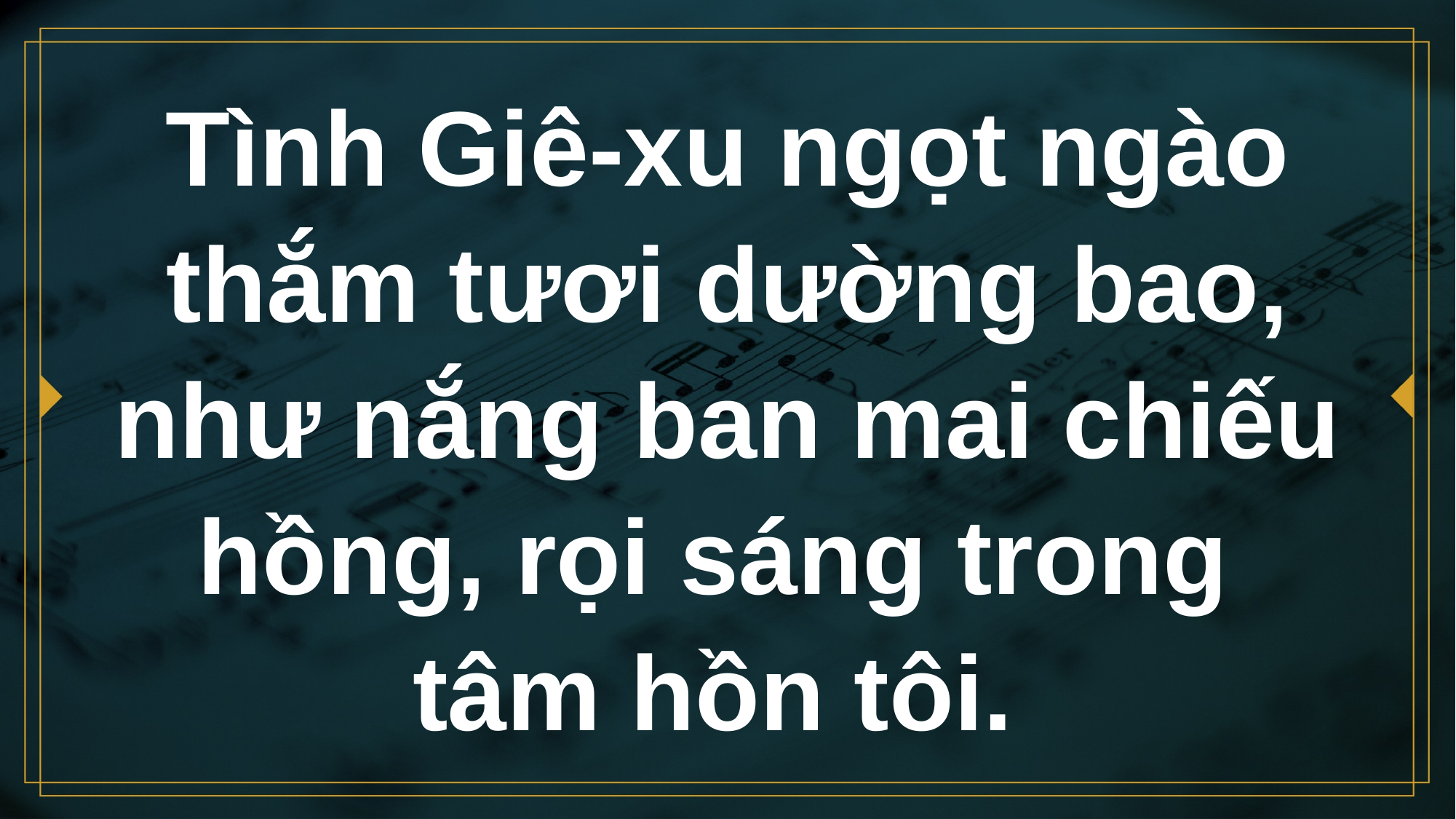

# Tình Giê-xu ngọt ngào thắm tươi dường bao, như nắng ban mai chiếu hồng, rọi sáng trong tâm hồn tôi.